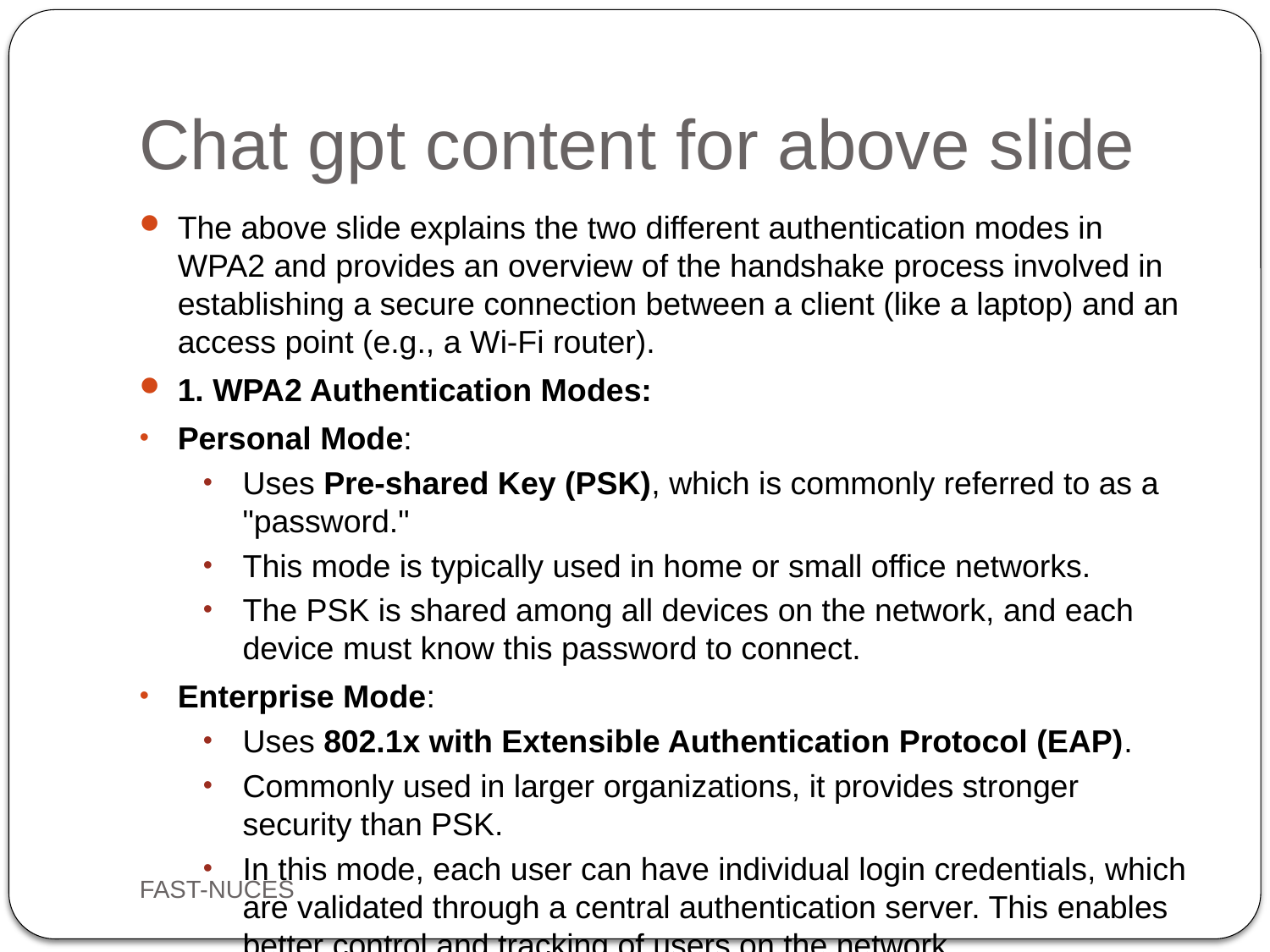

# Chat gpt content for above slide
The above slide explains the two different authentication modes in WPA2 and provides an overview of the handshake process involved in establishing a secure connection between a client (like a laptop) and an access point (e.g., a Wi-Fi router).
1. WPA2 Authentication Modes:
Personal Mode:
Uses Pre-shared Key (PSK), which is commonly referred to as a "password."
This mode is typically used in home or small office networks.
The PSK is shared among all devices on the network, and each device must know this password to connect.
Enterprise Mode:
Uses 802.1x with Extensible Authentication Protocol (EAP).
Commonly used in larger organizations, it provides stronger security than PSK.
In this mode, each user can have individual login credentials, which are validated through a central authentication server. This enables better control and tracking of users on the network.

FAST-NUCES